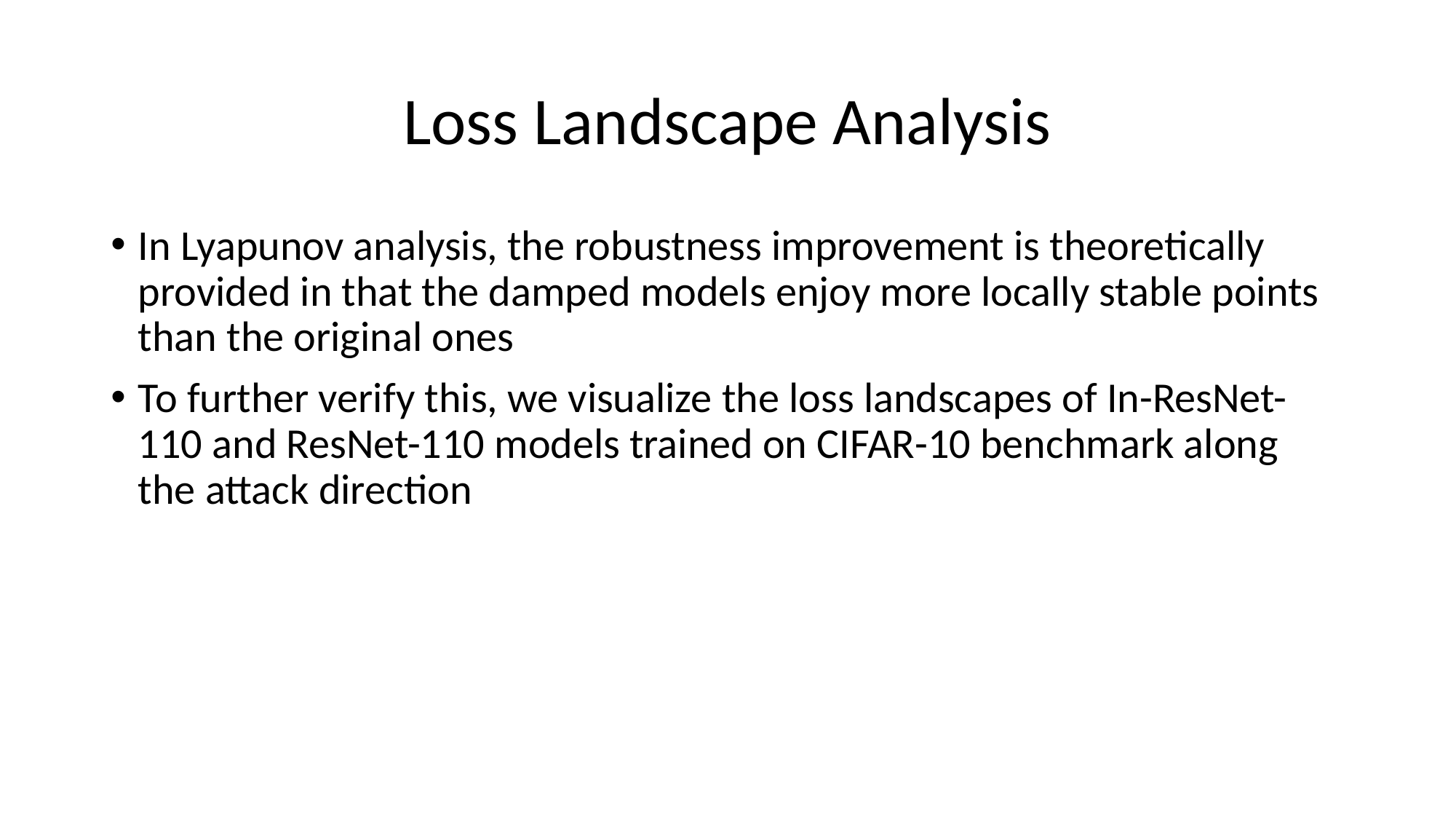

# Loss Landscape Analysis
In Lyapunov analysis, the robustness improvement is theoretically provided in that the damped models enjoy more locally stable points than the original ones
To further verify this, we visualize the loss landscapes of In-ResNet-110 and ResNet-110 models trained on CIFAR-10 benchmark along the attack direction